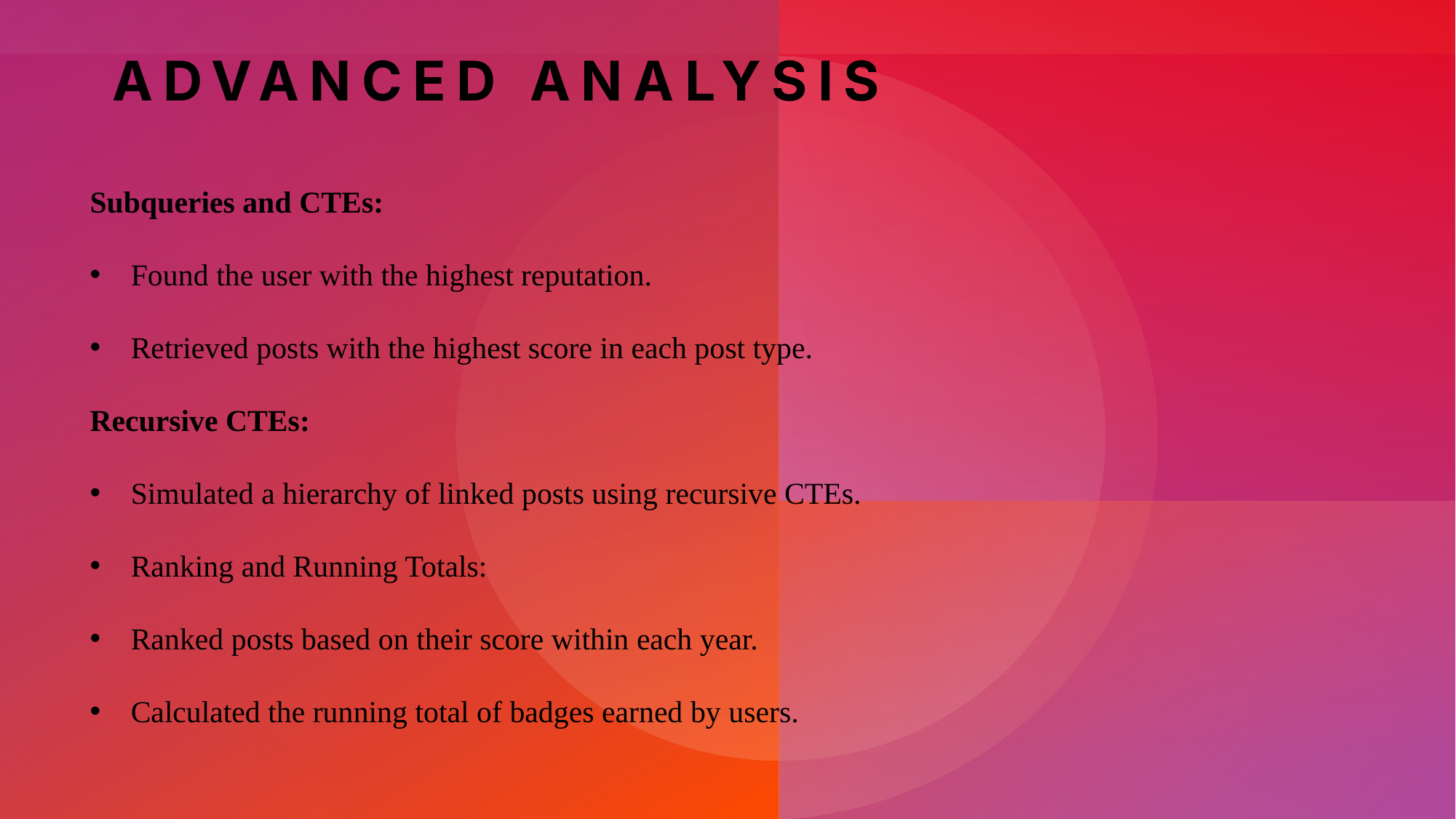

# Advanced Analysis
Subqueries and CTEs:

Found the user with the highest reputation.

Retrieved posts with the highest score in each post type.

Recursive CTEs:

Simulated a hierarchy of linked posts using recursive CTEs.

Ranking and Running Totals:

Ranked posts based on their score within each year.

Calculated the running total of badges earned by users.